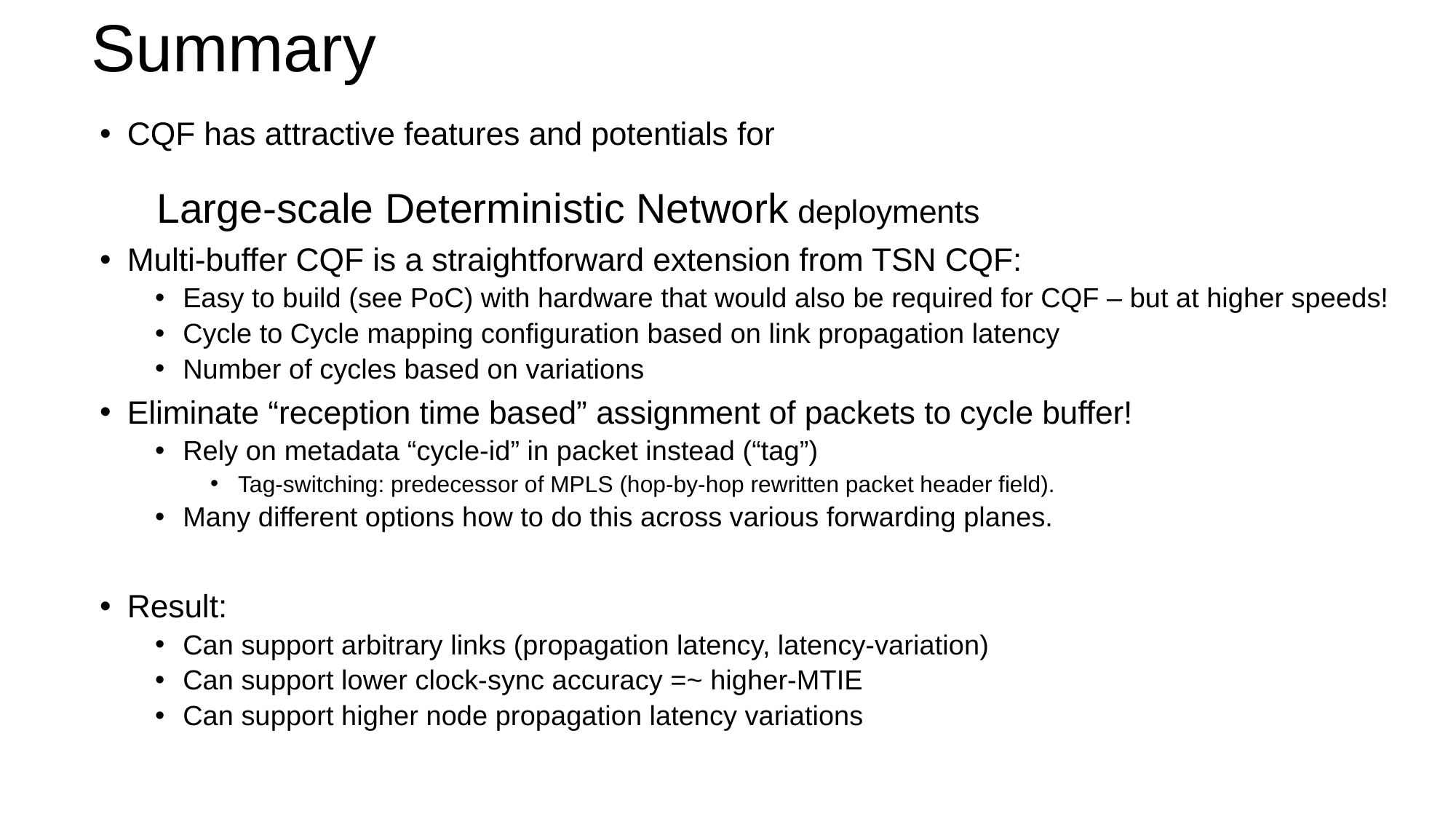

# Summary
CQF has attractive features and potentials for
   Large-scale Deterministic Network deployments
Multi-buffer CQF is a straightforward extension from TSN CQF:
Easy to build (see PoC) with hardware that would also be required for CQF – but at higher speeds!
Cycle to Cycle mapping configuration based on link propagation latency
Number of cycles based on variations
Eliminate “reception time based” assignment of packets to cycle buffer!
Rely on metadata “cycle-id” in packet instead (“tag”)
Tag-switching: predecessor of MPLS (hop-by-hop rewritten packet header field).
Many different options how to do this across various forwarding planes.

Result:
Can support arbitrary links (propagation latency, latency-variation)
Can support lower clock-sync accuracy =~ higher-MTIE
Can support higher node propagation latency variations
19